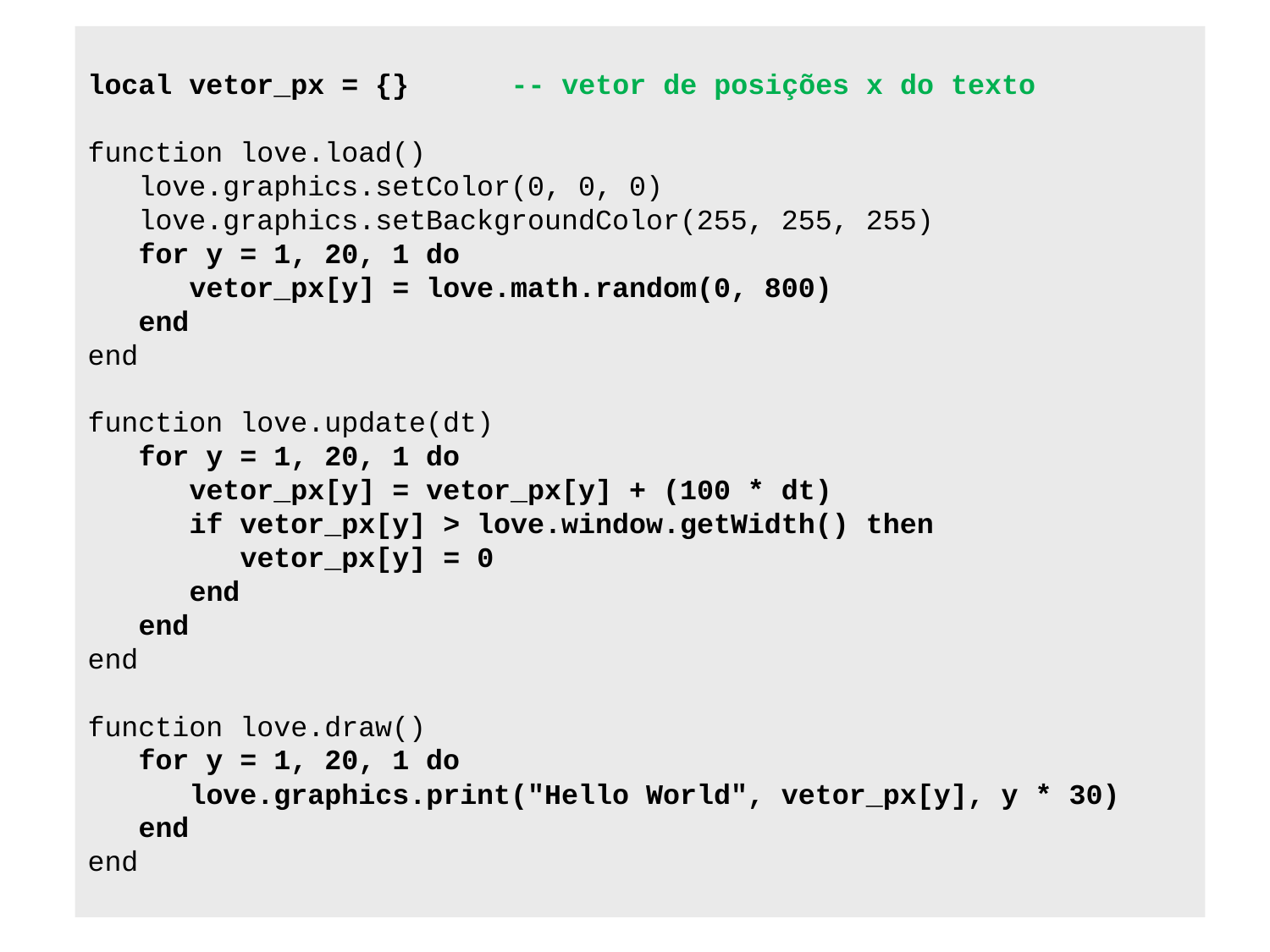

local vetor_px = {}      -- vetor de posições x do texto

function love.load()
   love.graphics.setColor(0, 0, 0)
   love.graphics.setBackgroundColor(255, 255, 255)
   for y = 1, 20, 1 do
      vetor_px[y] = love.math.random(0, 800)
   end
end

function love.update(dt)
   for y = 1, 20, 1 do
      vetor_px[y] = vetor_px[y] + (100 * dt)
      if vetor_px[y] > love.window.getWidth() then
         vetor_px[y] = 0
      end
   end
end

function love.draw()
   for y = 1, 20, 1 do
      love.graphics.print("Hello World", vetor_px[y], y * 30)
   end
end